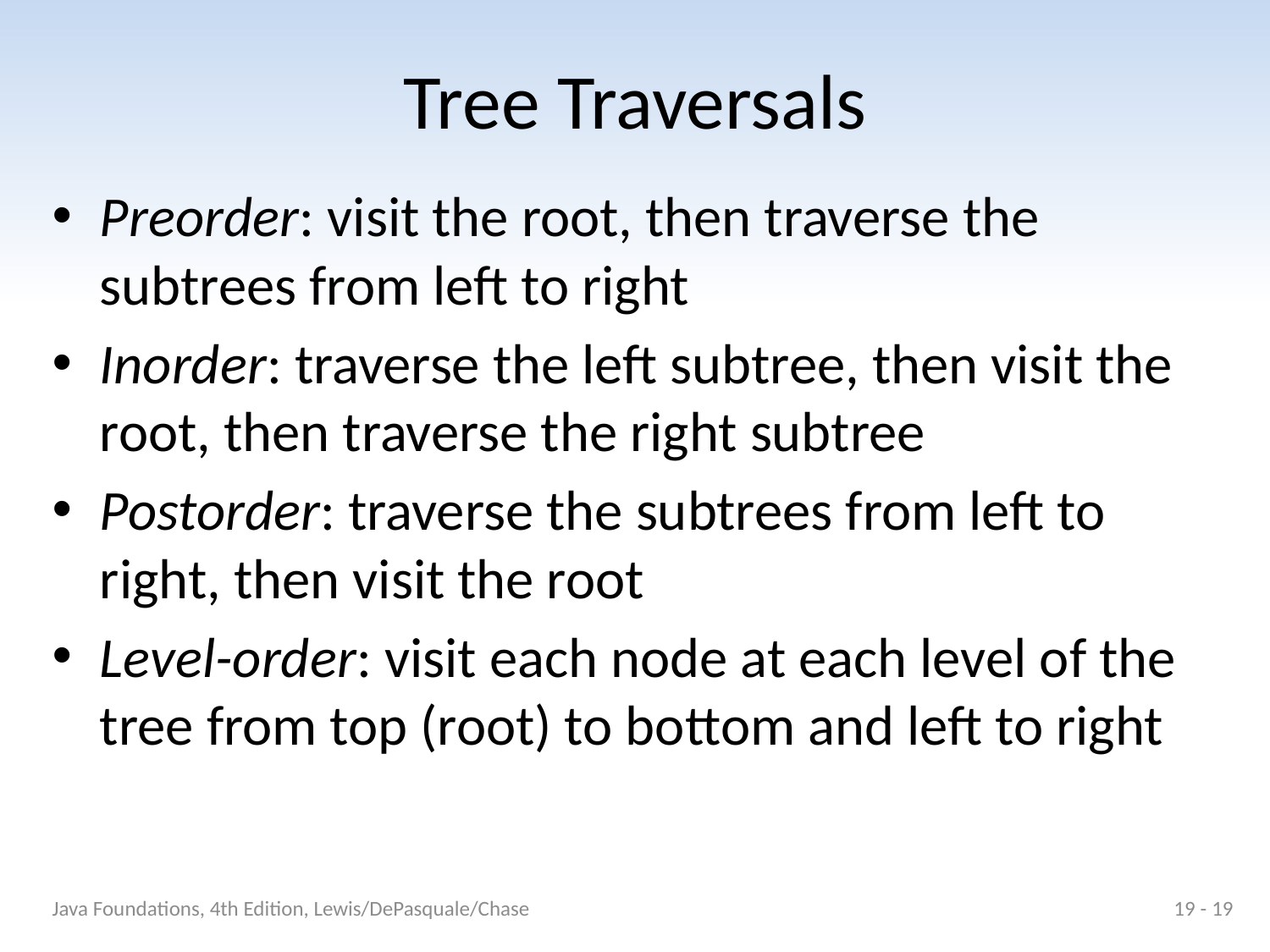

# Tree Traversals
Preorder: visit the root, then traverse the subtrees from left to right
Inorder: traverse the left subtree, then visit the root, then traverse the right subtree
Postorder: traverse the subtrees from left to right, then visit the root
Level-order: visit each node at each level of the tree from top (root) to bottom and left to right
Java Foundations, 4th Edition, Lewis/DePasquale/Chase
19 - 19